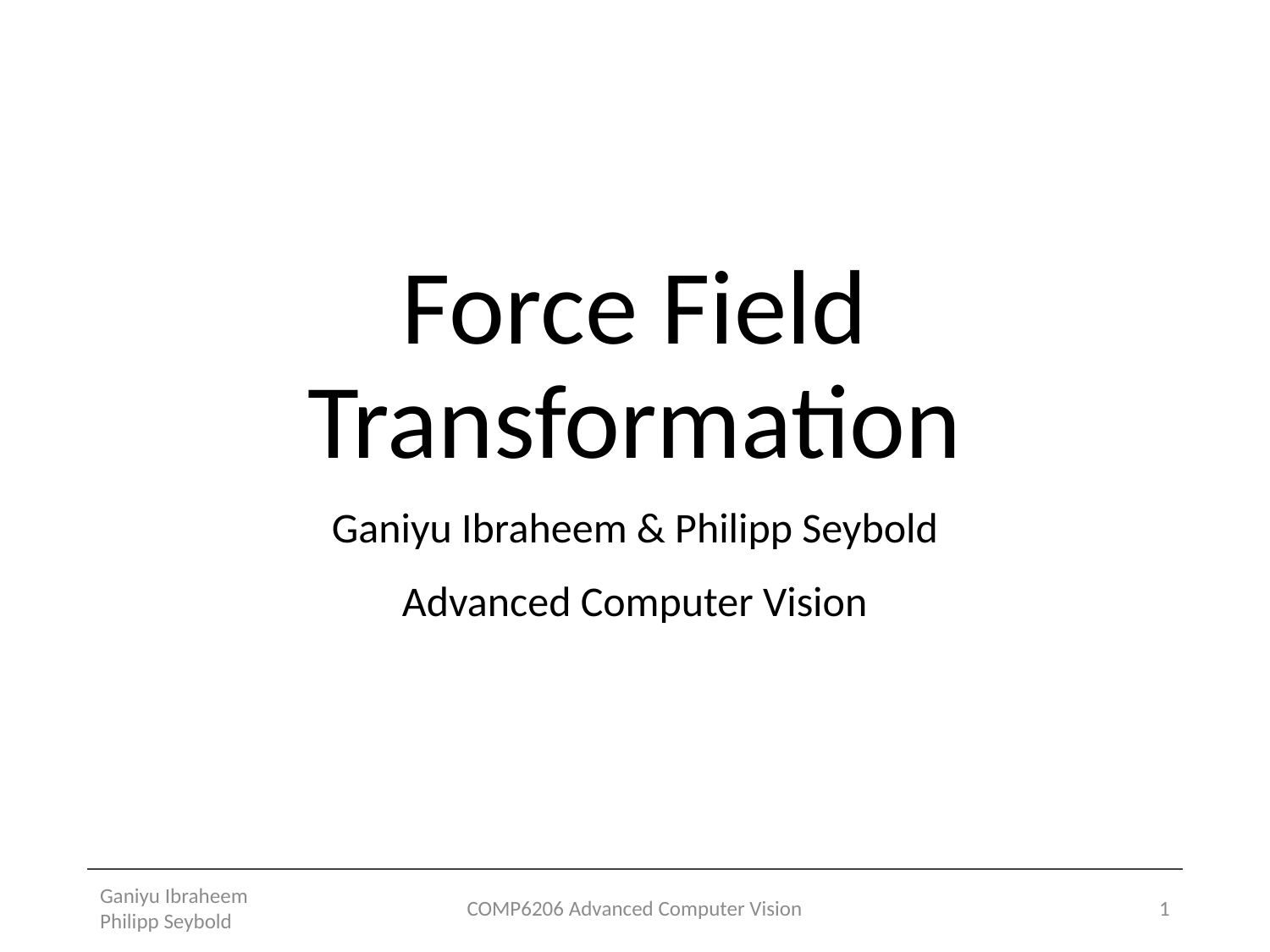

# Force Field Transformation
Ganiyu Ibraheem & Philipp Seybold
Advanced Computer Vision
Ganiyu Ibraheem  Philipp Seybold
COMP6206 Advanced Computer Vision
1